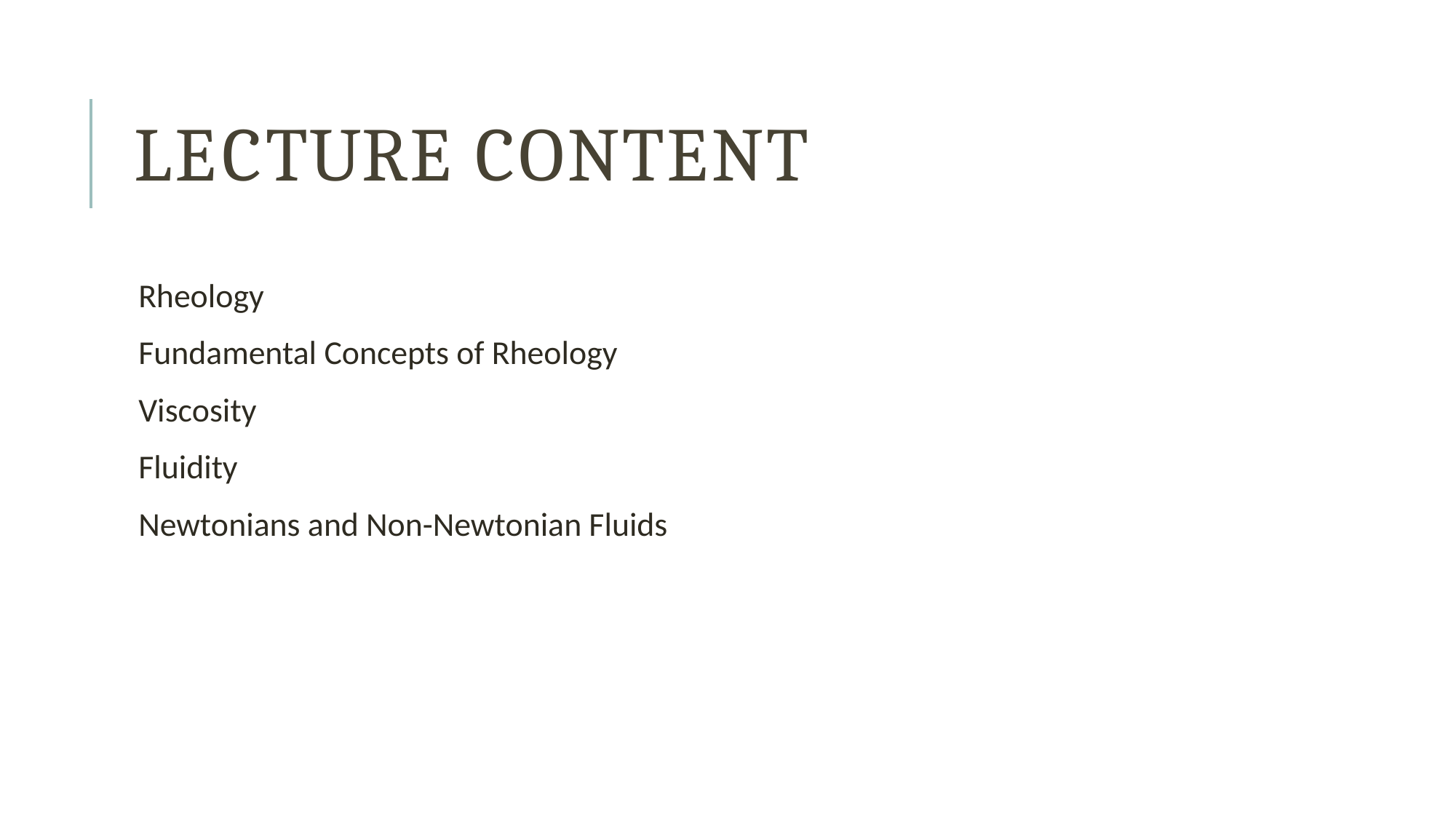

# Lecture Content
Rheology
Fundamental Concepts of Rheology
Viscosity
Fluidity
Newtonians and Non-Newtonian Fluids